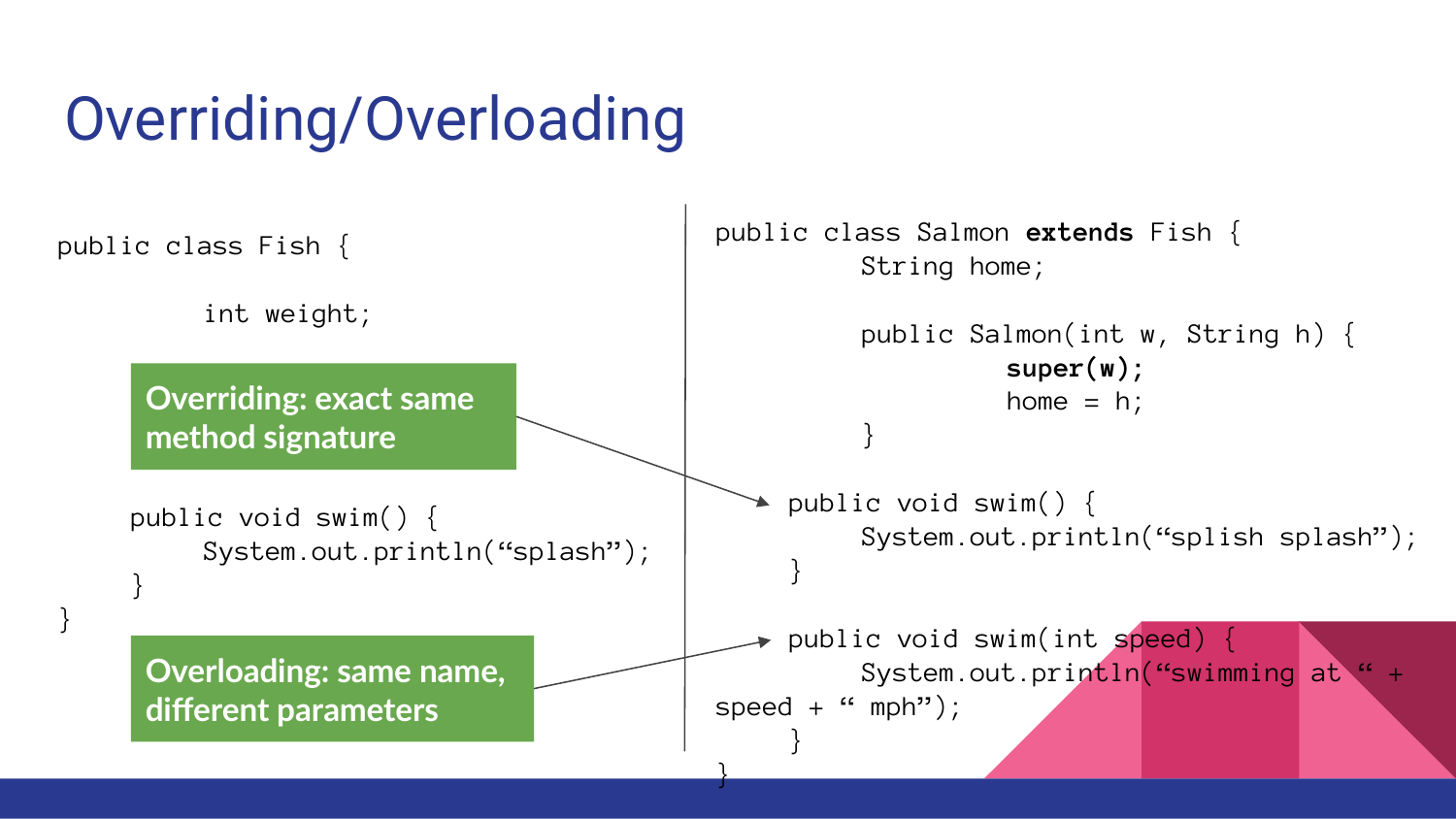

# Overriding/Overloading
public class Fish {

	int weight;

	public Fish(int w) {
	weight = w;
}

public void swim() {
System.out.println(“splash”);
}
}
public class Salmon extends Fish {
	String home;

	public Salmon(int w, String h) {
		super(w);
		home = h;
	}

public void swim() {
	System.out.println(“splish splash”);
}

public void swim(int speed) {
	System.out.println(“swimming at “ + speed + “ mph”);
}
}
Overriding: exact same method signature
Overloading: same name,  different parameters